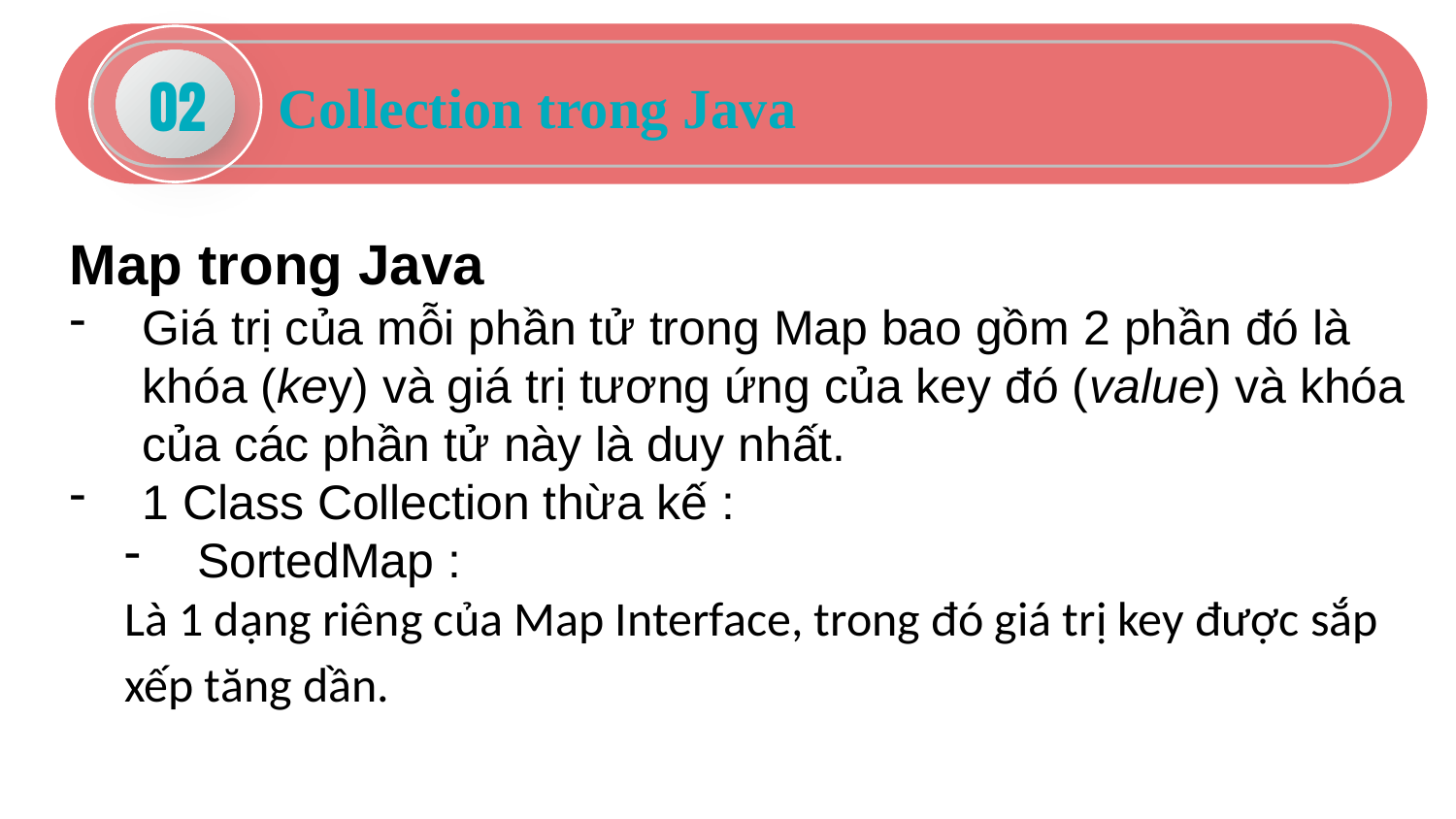

02
Collection trong Java
Map trong Java
Giá trị của mỗi phần tử trong Map bao gồm 2 phần đó là khóa (key) và giá trị tương ứng của key đó (value) và khóa của các phần tử này là duy nhất.
1 Class Collection thừa kế :
SortedMap :
Là 1 dạng riêng của Map Interface, trong đó giá trị key được sắp xếp tăng dần.